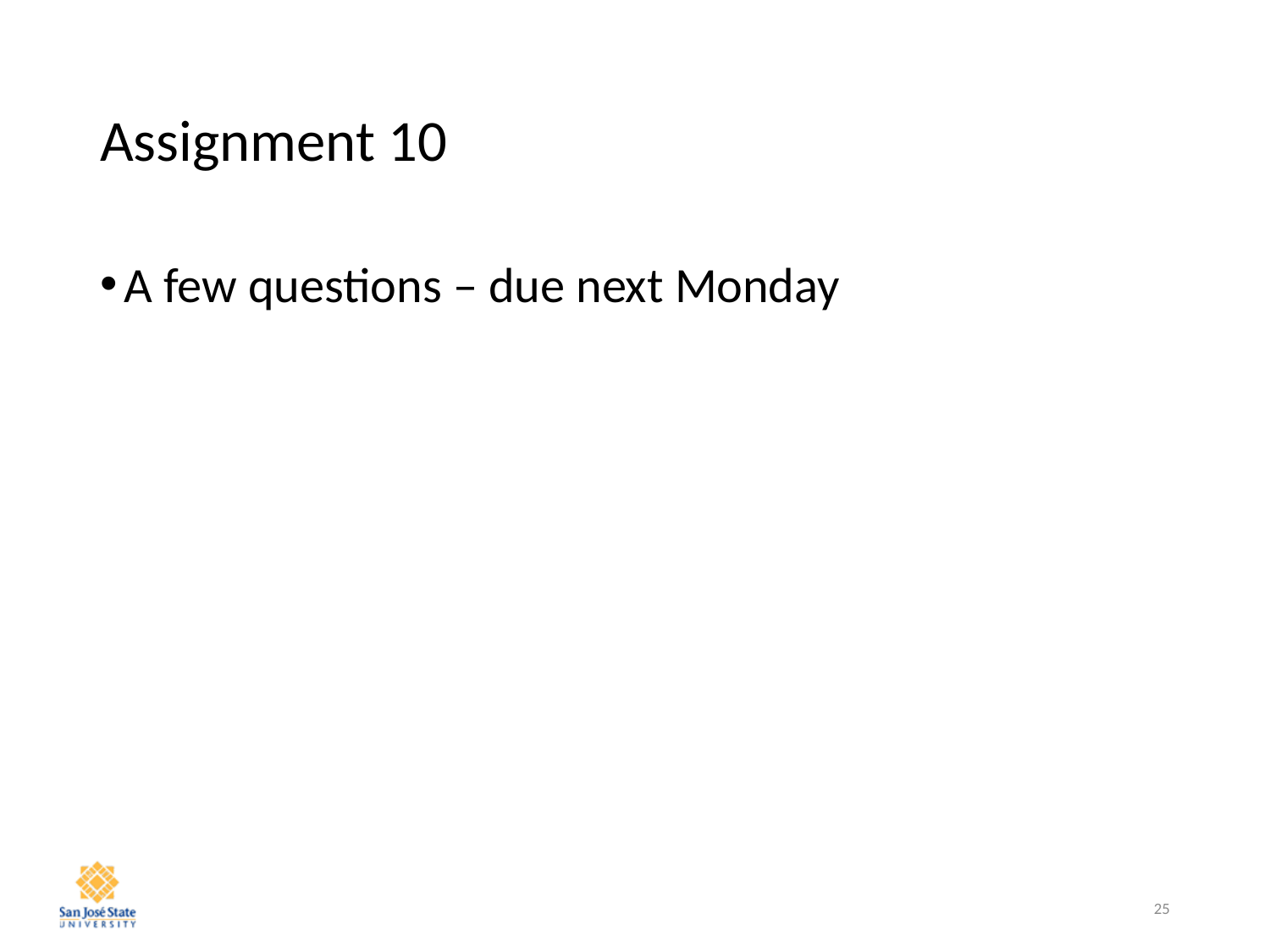

# Assignment 10
A few questions – due next Monday
25